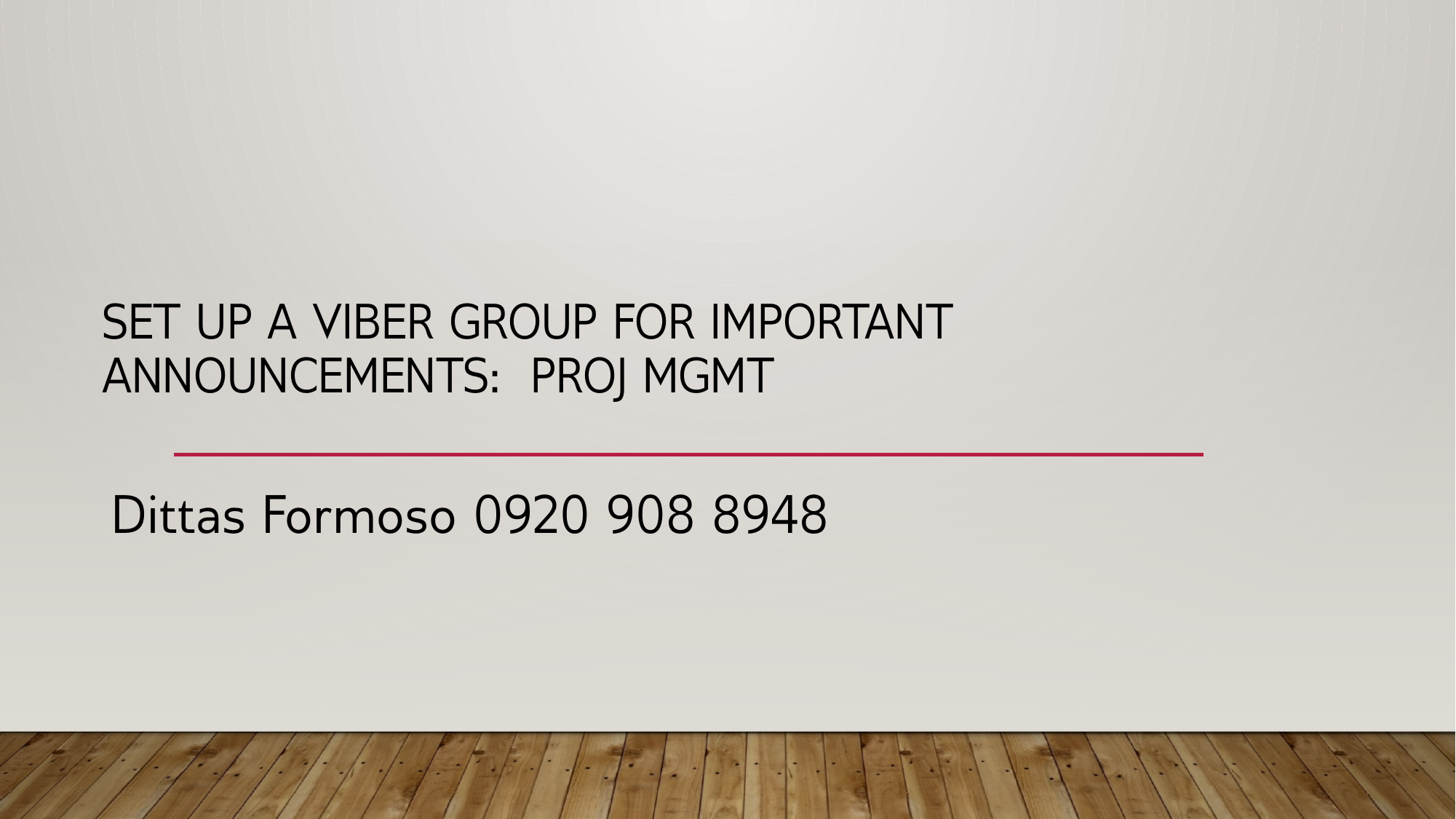

# SET UP A VIBER GROUP FOR IMPORTANT ANNOUNCEMENTS:  PROJ MGMT
Dittas Formoso 0920 908 8948